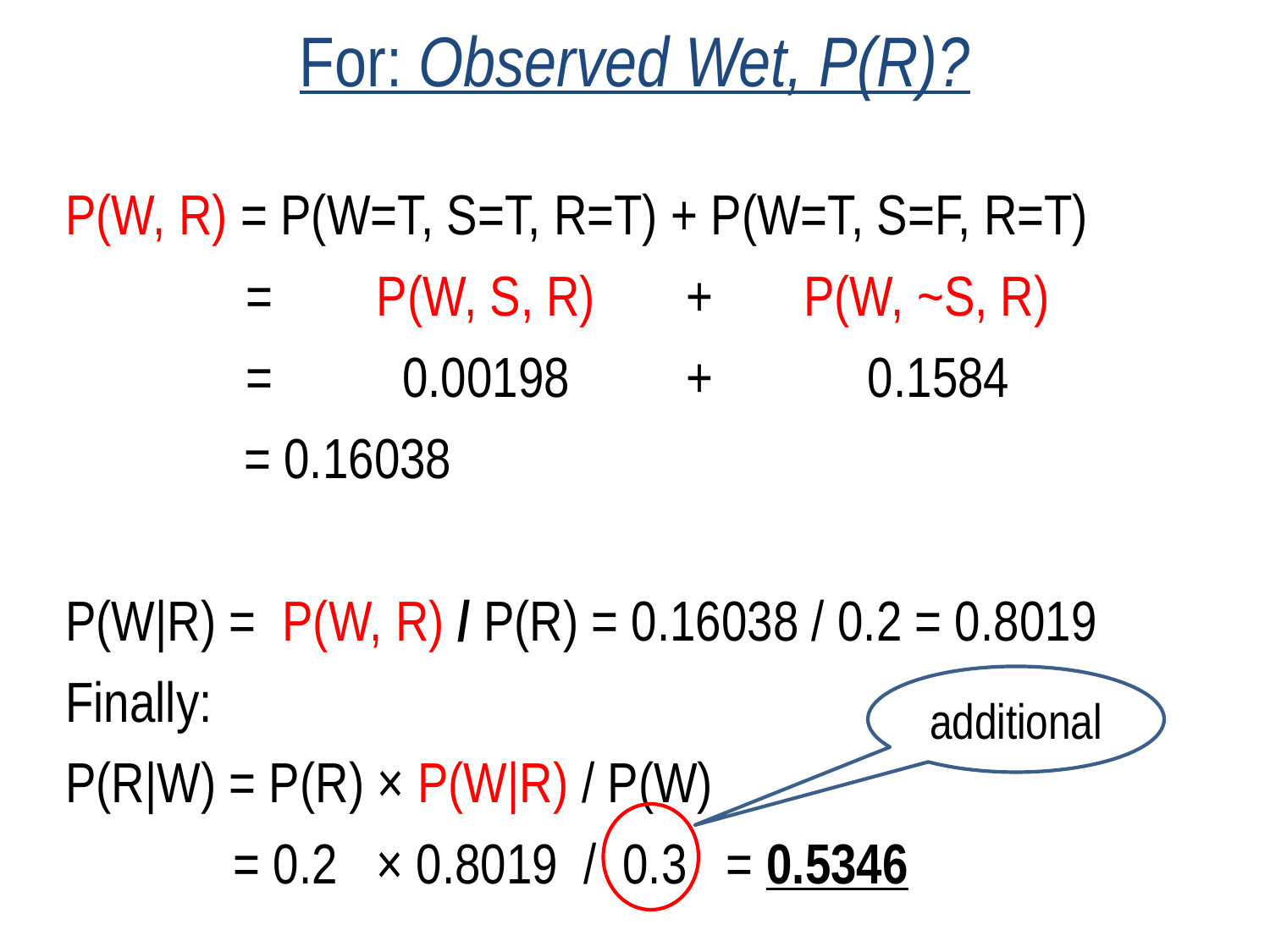

# For: Observed Wet, P(R)?
P(W, R) = P(W=T, S=T, R=T) + P(W=T, S=F, R=T)
              =        P(W, S, R)       +       P(W, ~S, R)
              =          0.00198         +            0.1584
	    = 0.16038

P(W|R) =  P(W, R) / P(R) = 0.16038 / 0.2 = 0.8019
Finally:
P(R|W) = P(R) × P(W|R) / P(W)
             = 0.2   × 0.8019  /  0.3   = 0.5346
additional